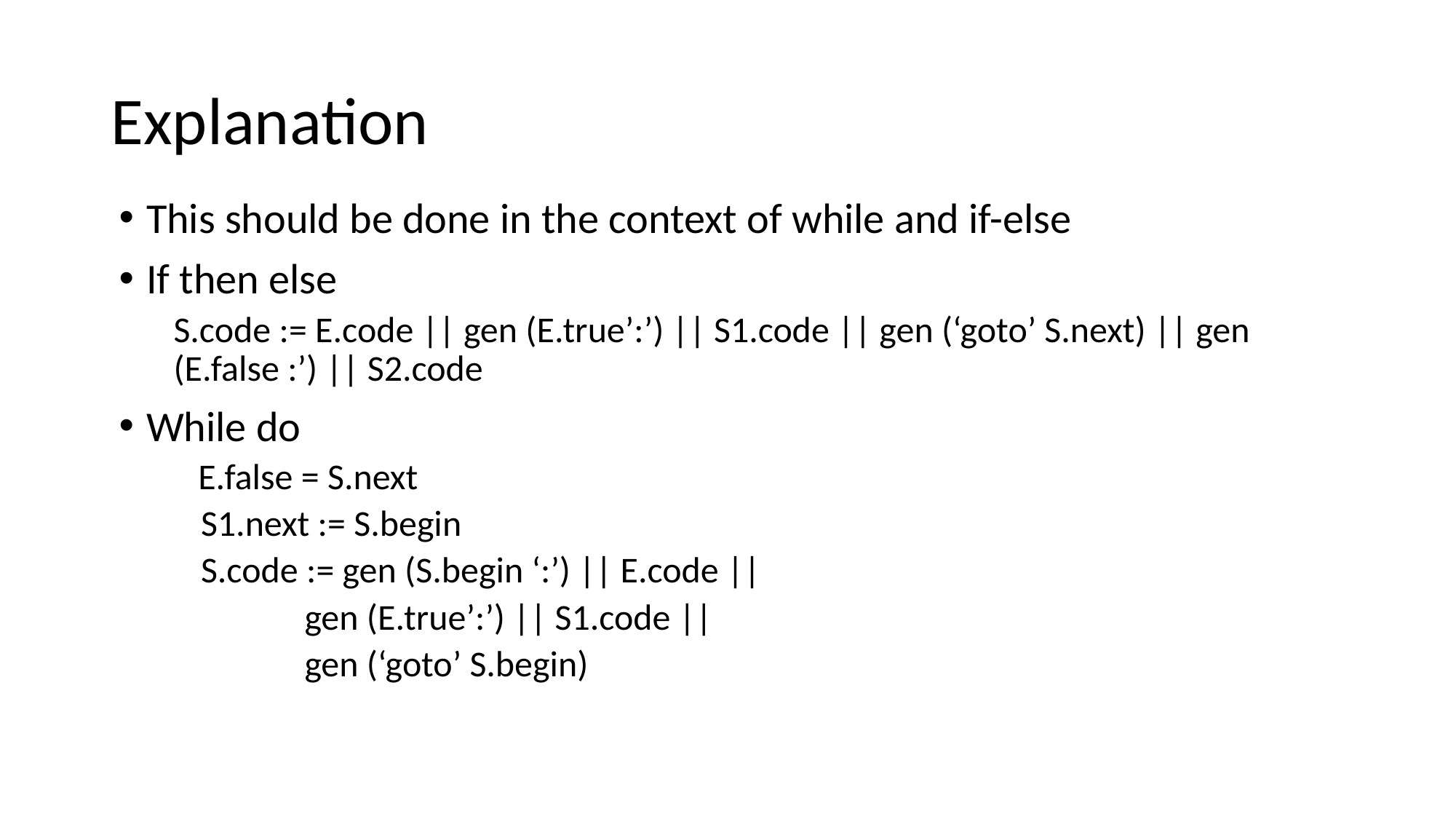

# Explanation
This should be done in the context of while and if-else
If then else
S.code := E.code || gen (E.true’:’) || S1.code || gen (‘goto’ S.next) || gen (E.false :’) || S2.code
While do
   E.false = S.next
	S1.next := S.begin
	S.code := gen (S.begin ‘:’) || E.code ||
                gen (E.true’:’) || S1.code ||
                gen (‘goto’ S.begin)